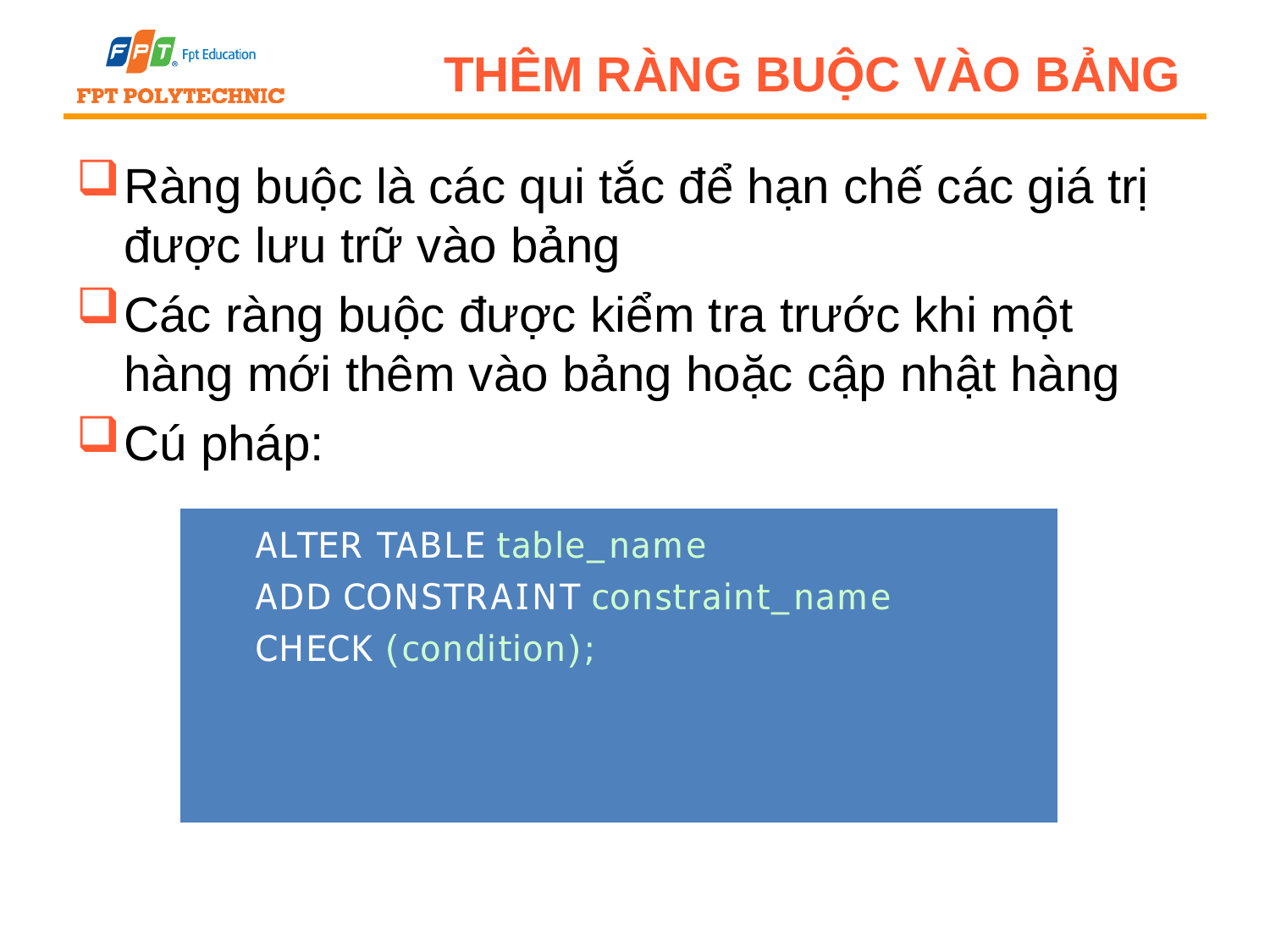

# THÊM RÀNG BUỘC VÀO BẢNG
Ràng buộc là các qui tắc để hạn chế các giá trị được lưu trữ vào bảng
Các ràng buộc được kiểm tra trước khi một hàng mới thêm vào bảng hoặc cập nhật hàng
Cú pháp:
| ALTER TABLE table\_name ADD CONSTRAINT constraint\_name CHECK (condition); |
| --- |